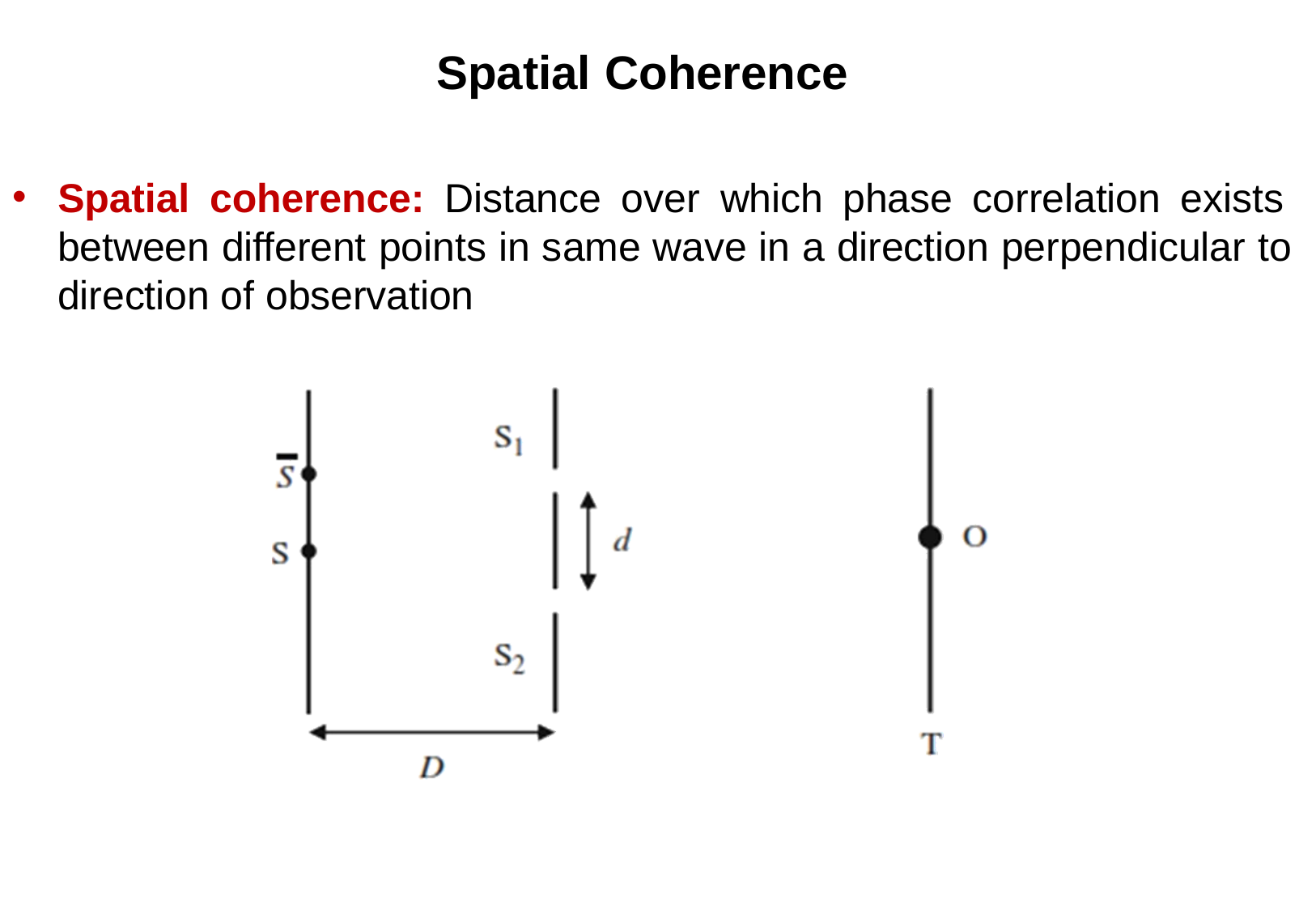

# Spatial Coherence
Spatial coherence: Distance over which phase correlation exists  between different points in same wave in a direction perpendicular to  direction of observation